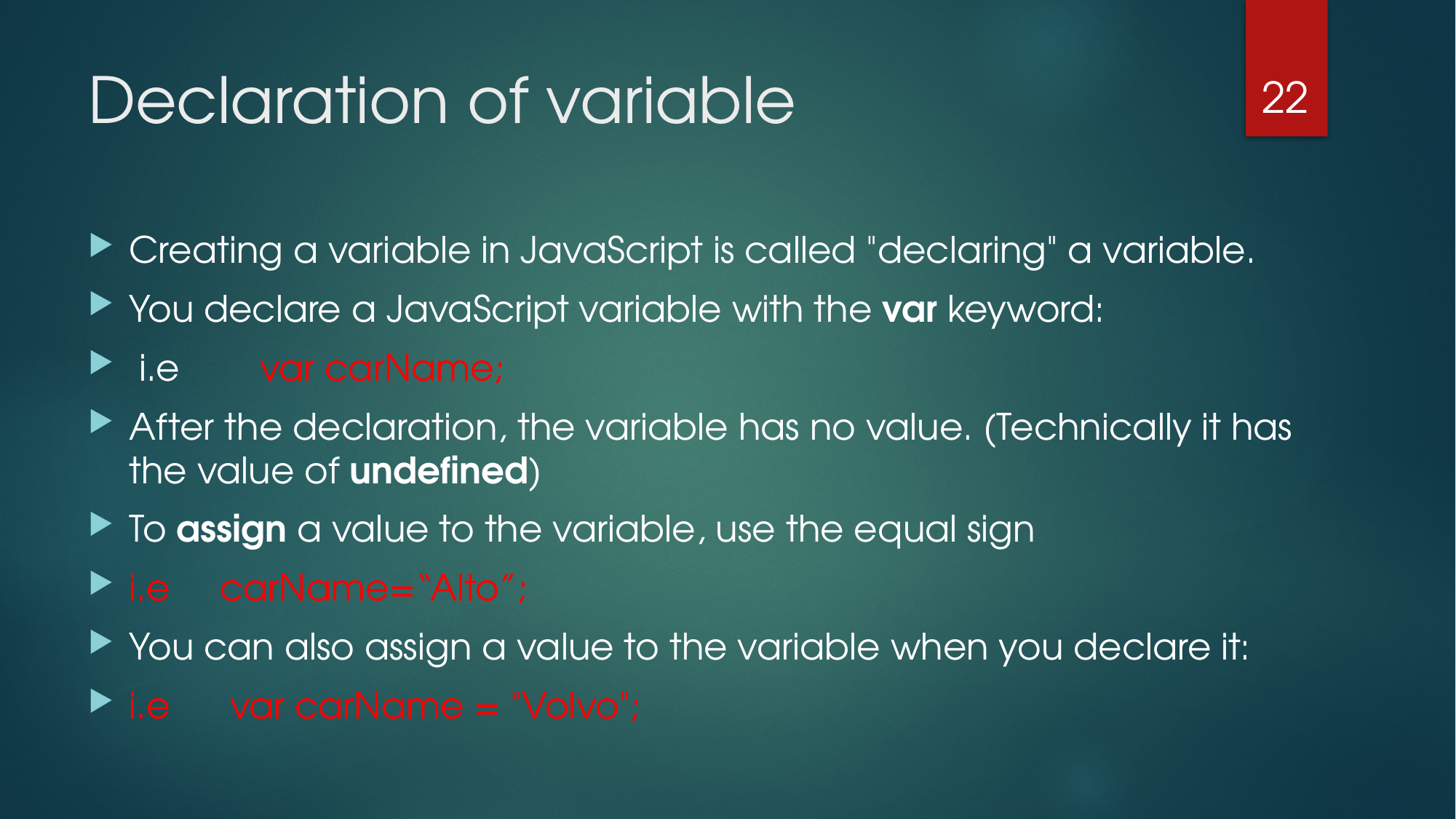

22
# Declaration of variable
Creating a variable in JavaScript is called "declaring" a variable.
You declare a JavaScript variable with the var keyword:
 i.e        var carName;
After the declaration, the variable has no value. (Technically it has the value of undefined)
To assign a value to the variable, use the equal sign
i.e     carName=“Alto”;
You can also assign a value to the variable when you declare it:
i.e      var carName = "Volvo";